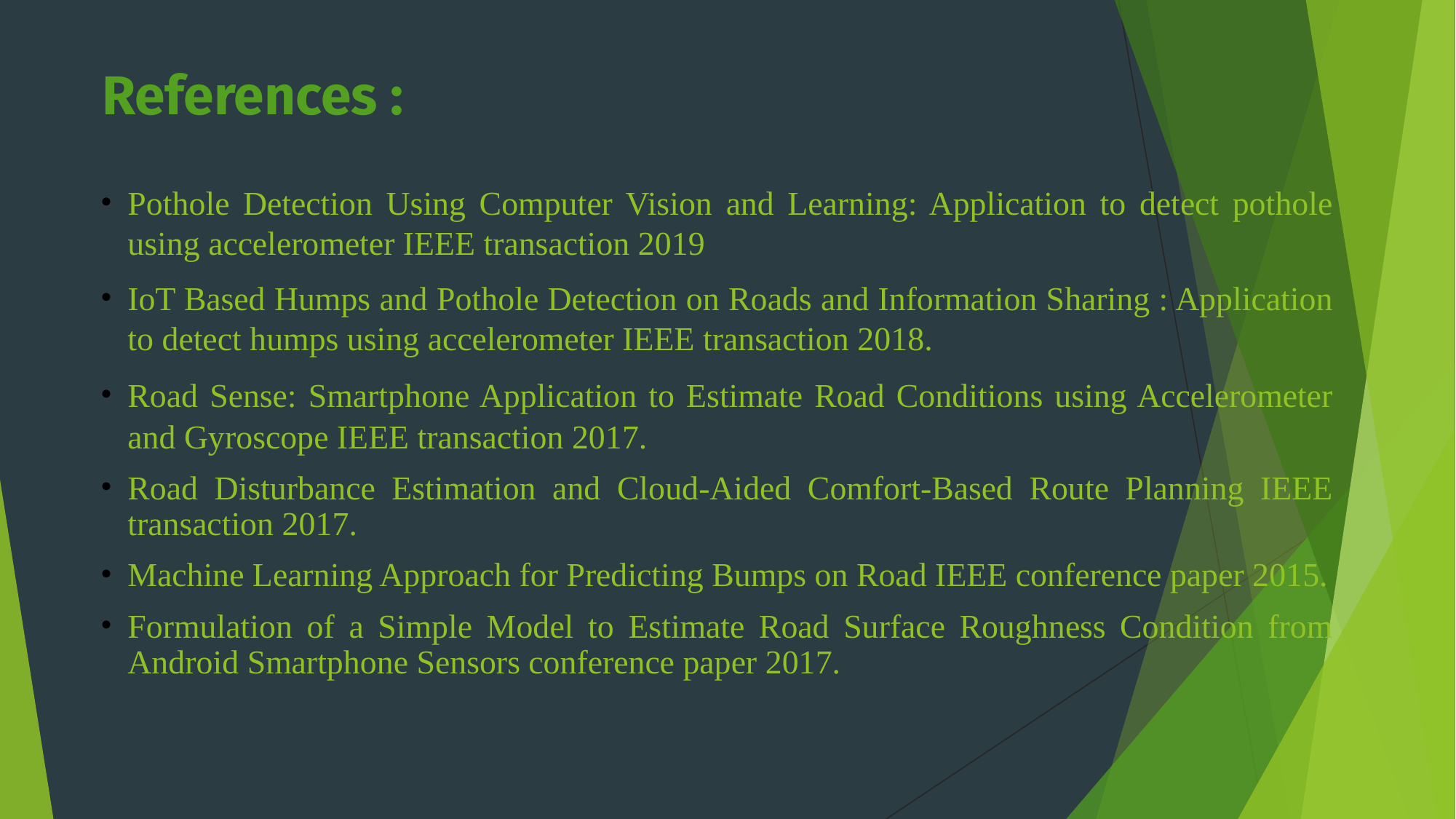

# References :
Pothole Detection Using Computer Vision and Learning: Application to detect pothole using accelerometer IEEE transaction 2019
IoT Based Humps and Pothole Detection on Roads and Information Sharing : Application to detect humps using accelerometer IEEE transaction 2018.
Road Sense: Smartphone Application to Estimate Road Conditions using Accelerometer and Gyroscope IEEE transaction 2017.
Road Disturbance Estimation and Cloud-Aided Comfort-Based Route Planning IEEE transaction 2017.
Machine Learning Approach for Predicting Bumps on Road IEEE conference paper 2015.
Formulation of a Simple Model to Estimate Road Surface Roughness Condition from Android Smartphone Sensors conference paper 2017.